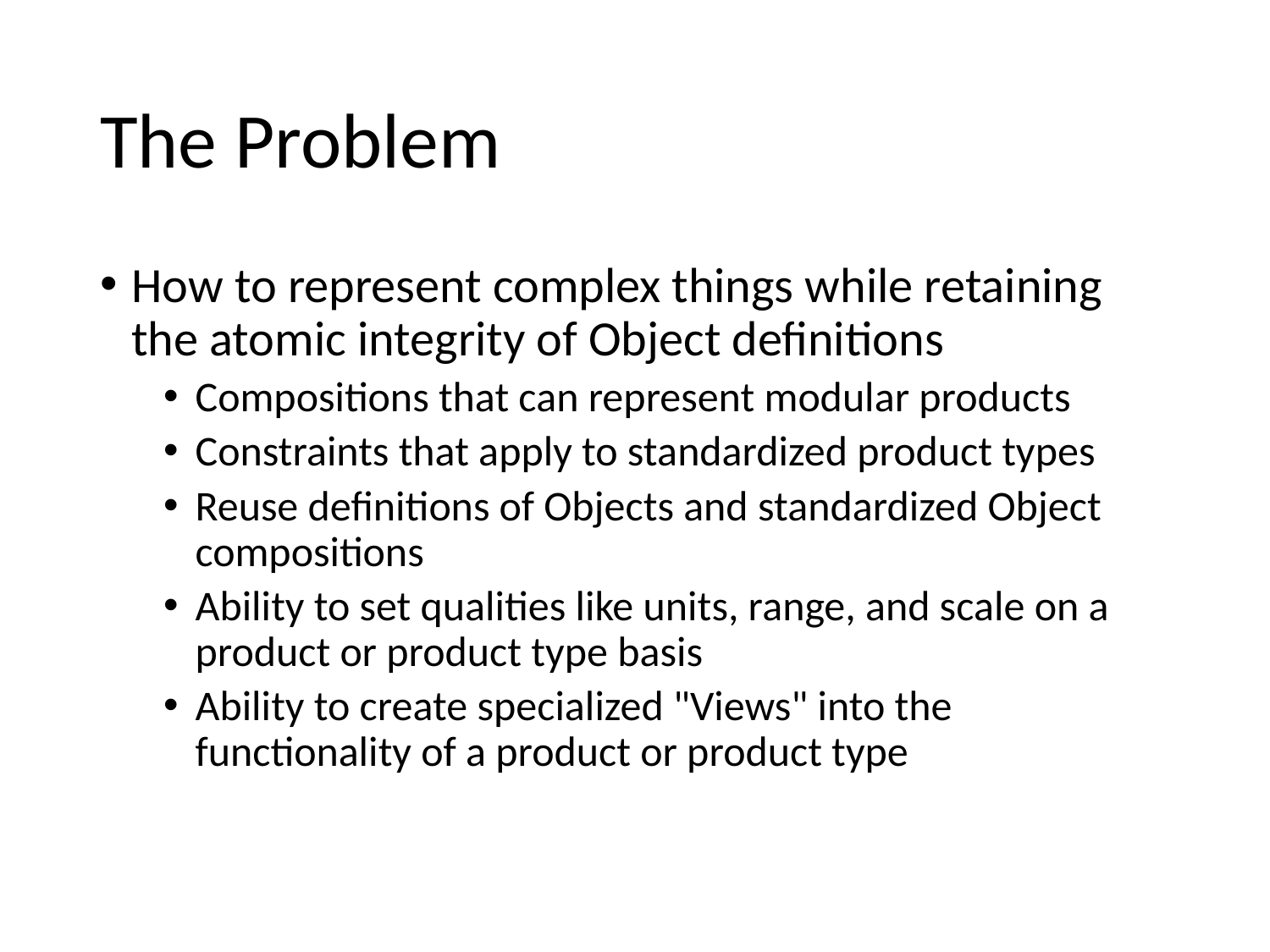

# The Problem
How to represent complex things while retaining the atomic integrity of Object definitions
Compositions that can represent modular products
Constraints that apply to standardized product types
Reuse definitions of Objects and standardized Object compositions
Ability to set qualities like units, range, and scale on a product or product type basis
Ability to create specialized "Views" into the functionality of a product or product type